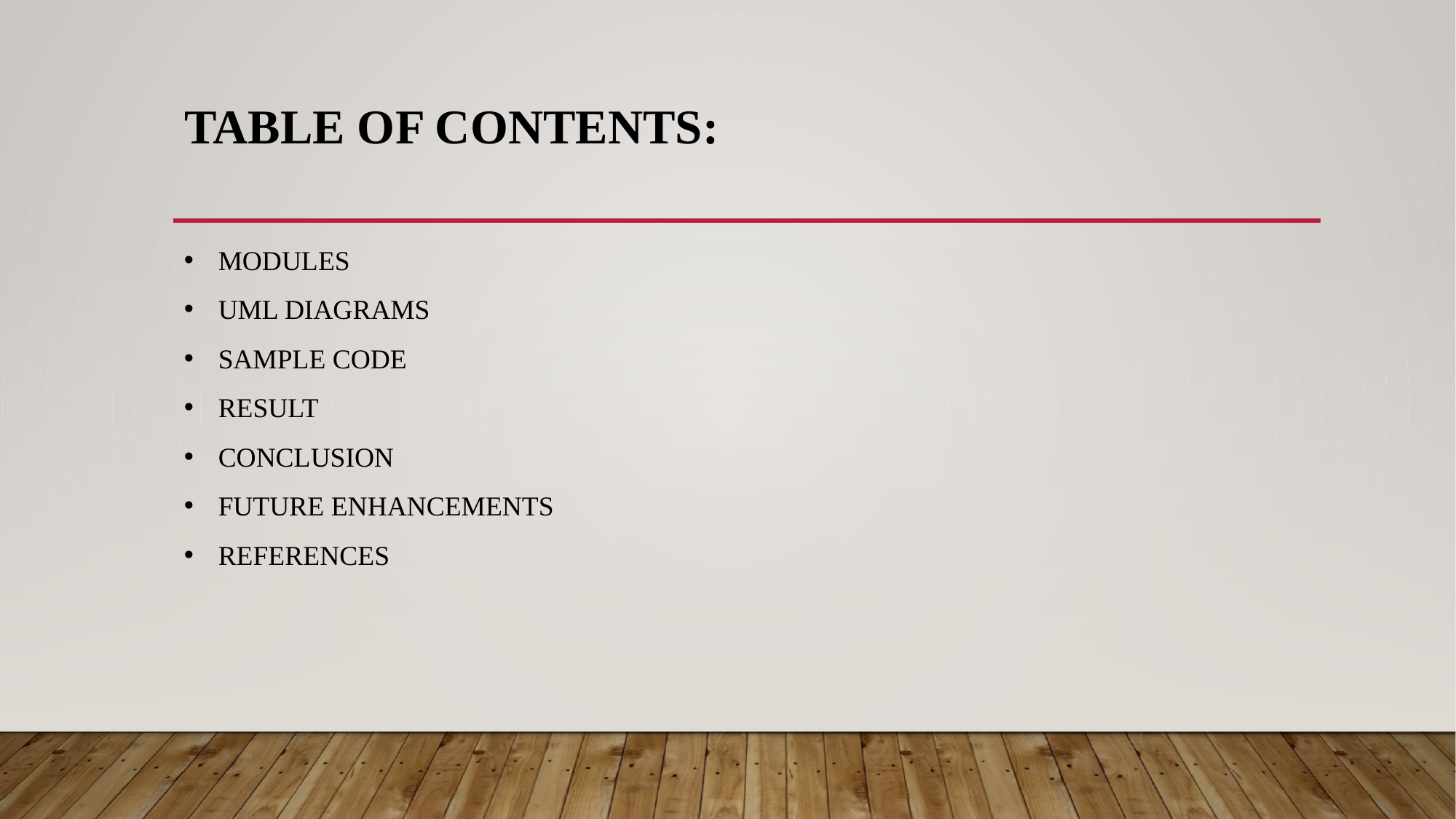

# TABLE OF CONTENTS:
MODULES
UML DIAGRAMS
SAMPLE CODE
RESULT
CONCLUSION
FUTURE ENHANCEMENTS
REFERENCES